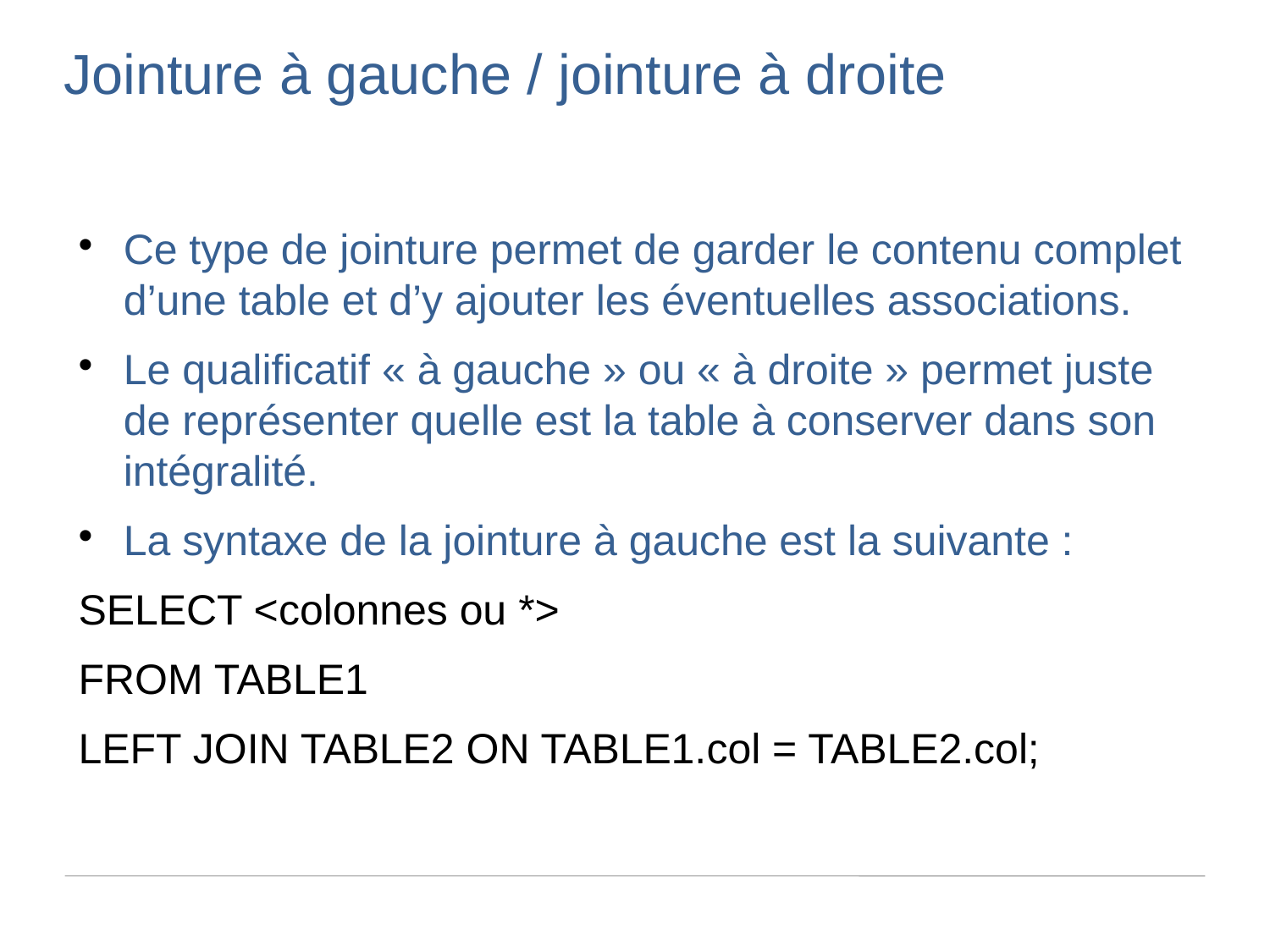

Jointure à gauche / jointure à droite
Ce type de jointure permet de garder le contenu complet d’une table et d’y ajouter les éventuelles associations.
Le qualificatif « à gauche » ou « à droite » permet juste de représenter quelle est la table à conserver dans son intégralité.
La syntaxe de la jointure à gauche est la suivante :
SELECT <colonnes ou *>
FROM TABLE1
LEFT JOIN TABLE2 ON TABLE1.col = TABLE2.col;